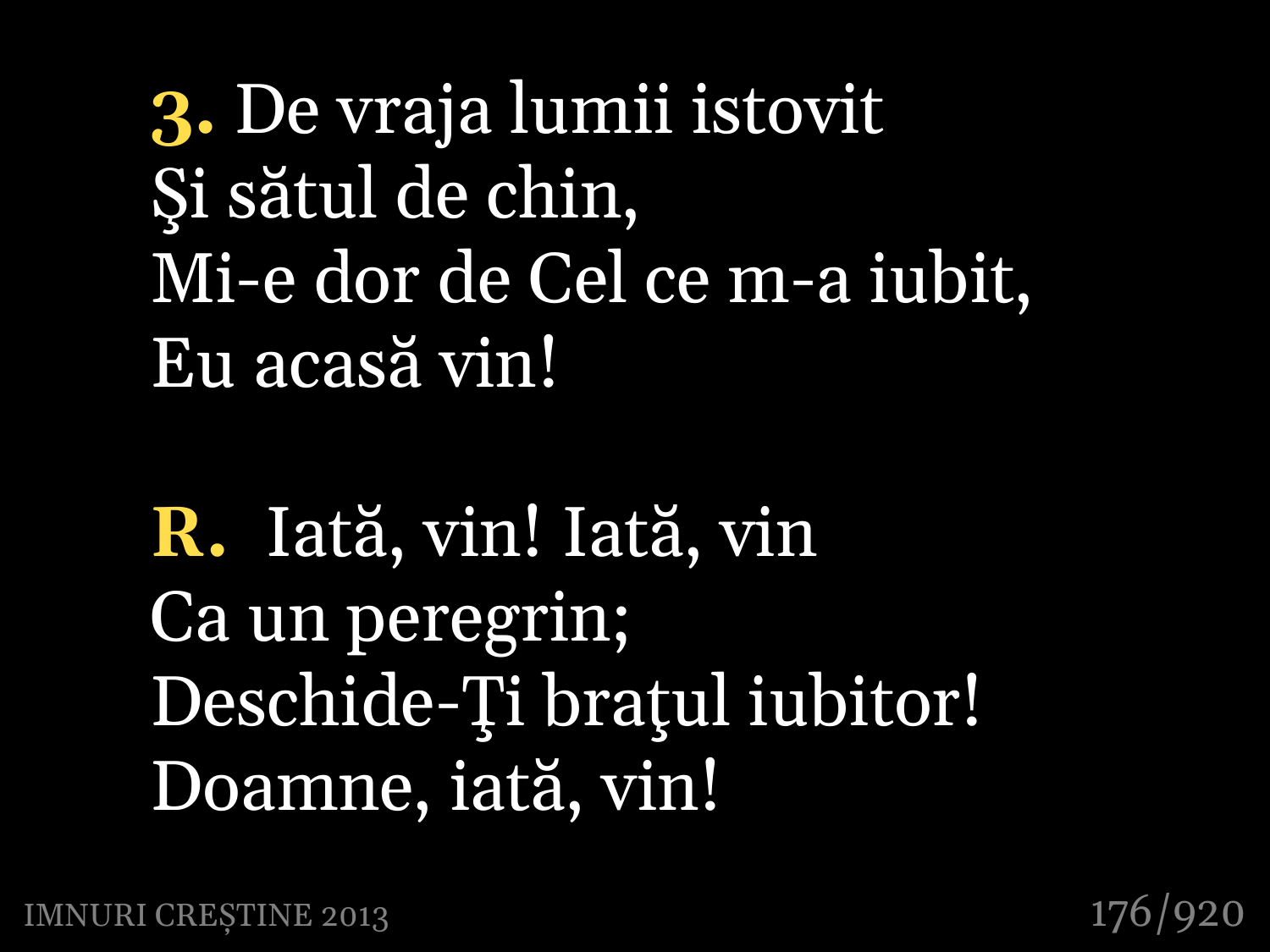

3. De vraja lumii istovit
Şi sătul de chin,
Mi-e dor de Cel ce m-a iubit,
Eu acasă vin!

R.  Iată, vin! Iată, vin
Ca un peregrin;
Deschide-Ţi braţul iubitor!
Doamne, iată, vin!
176/920
IMNURI CREȘTINE 2013